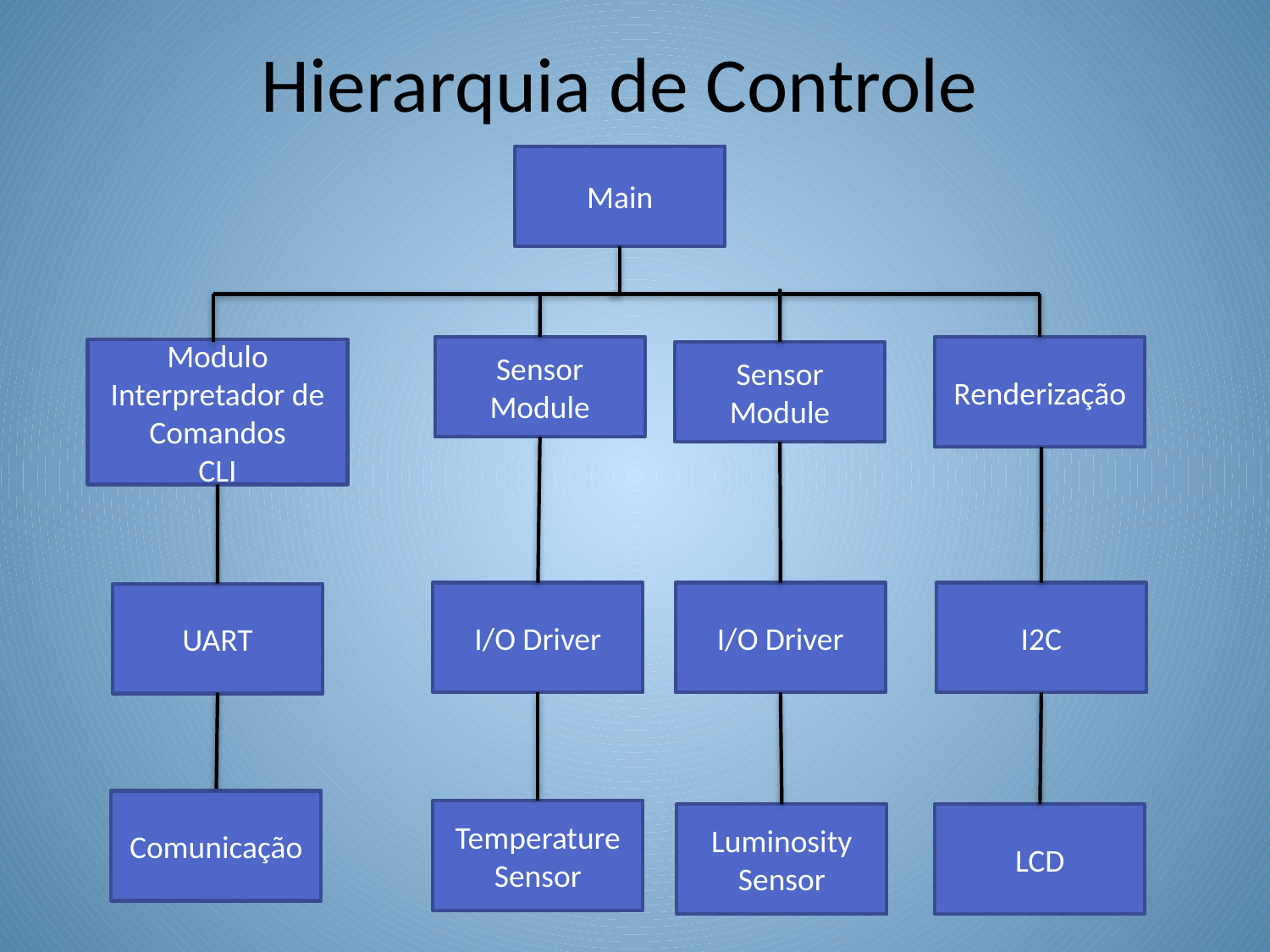

# Hierarquia de Controle
Main
Sensor Module
Renderização
Modulo Interpretador de Comandos
CLI
Sensor Module
I/O Driver
I/O Driver
I2C
UART
Comunicação
Temperature Sensor
Luminosity Sensor
LCD